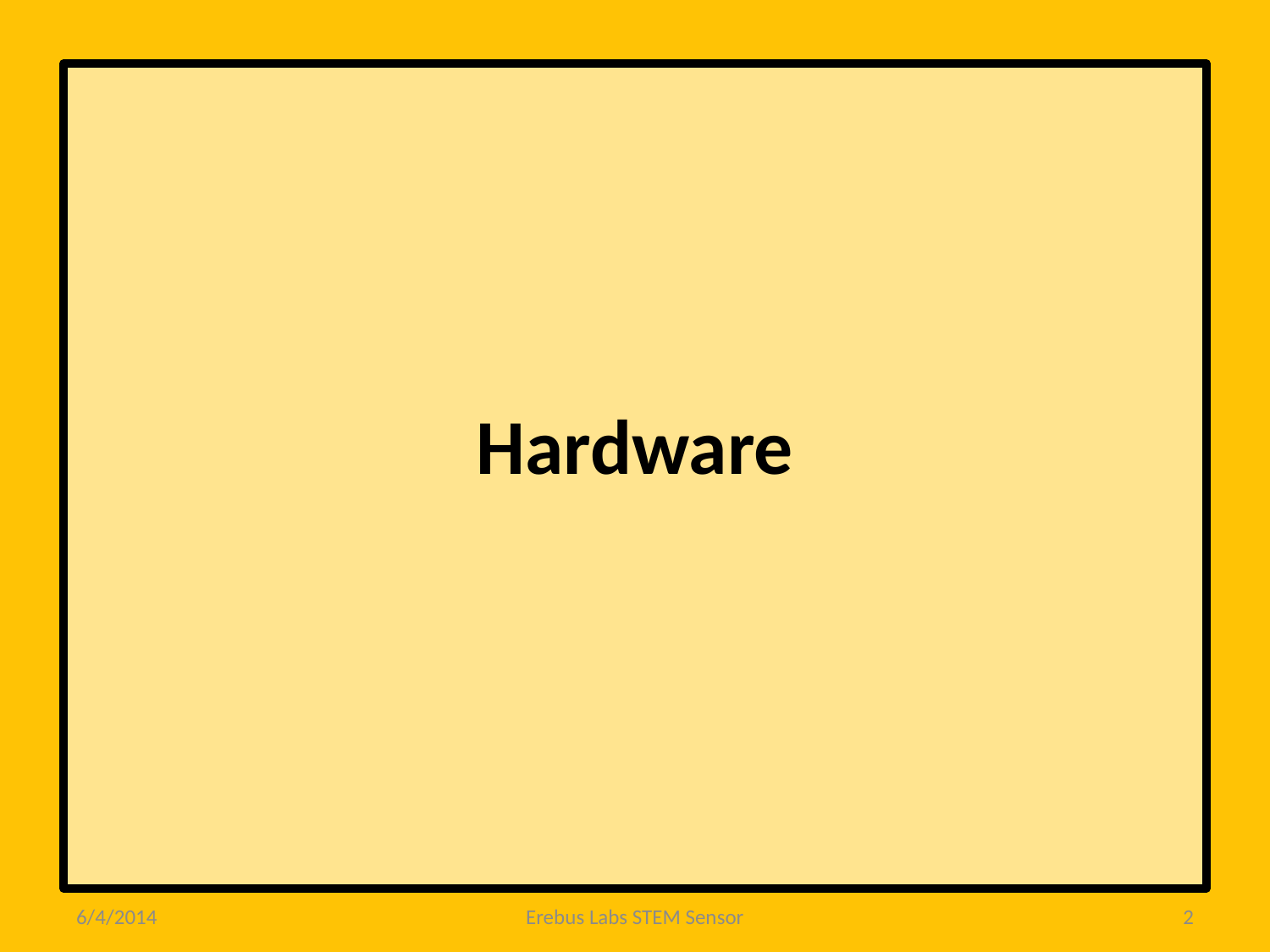

# Hardware
6/4/2014
Erebus Labs STEM Sensor
2